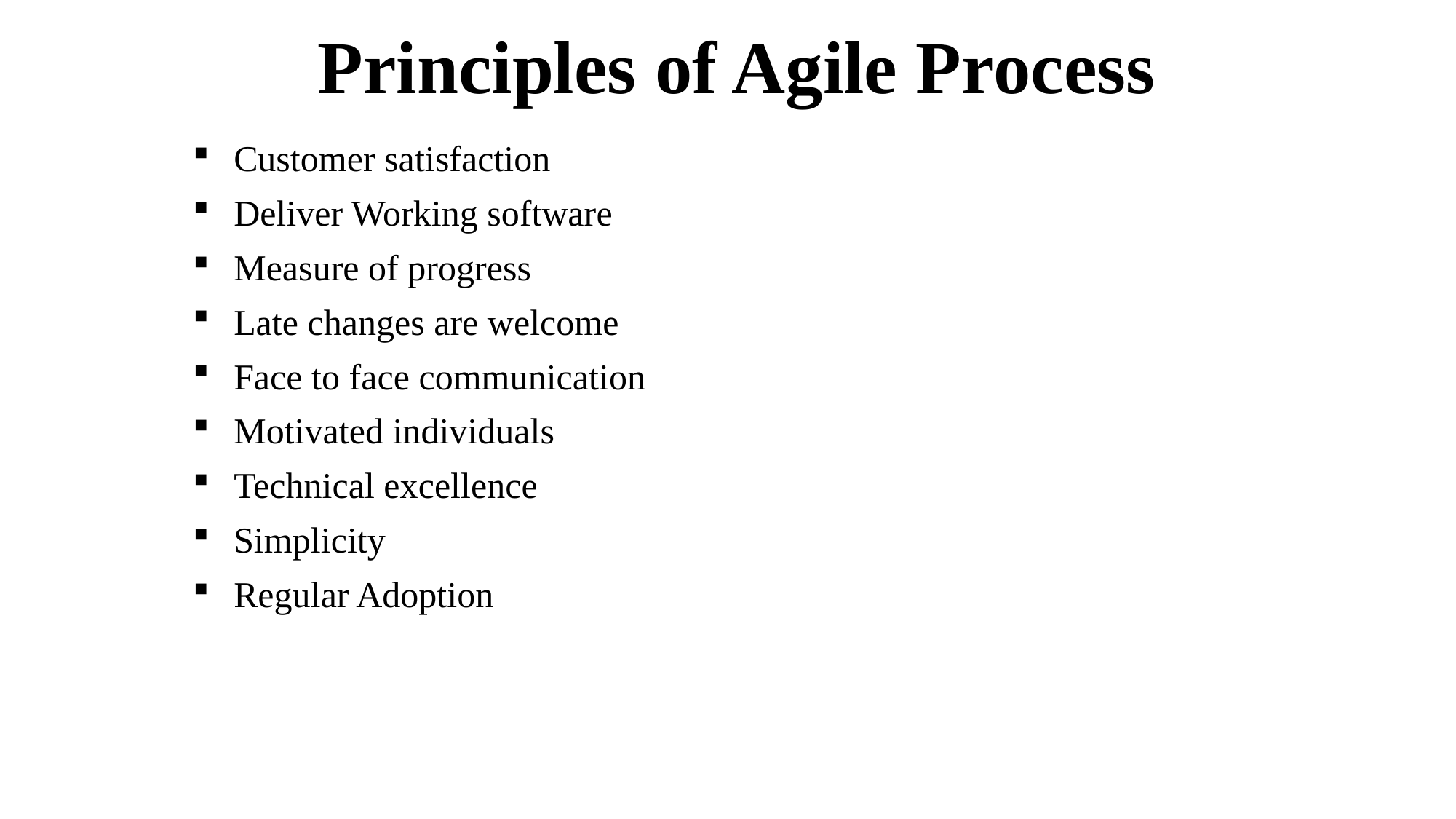

# Principles of Agile Process
Customer satisfaction
Deliver Working software
Measure of progress
Late changes are welcome
Face to face communication
Motivated individuals
Technical excellence
Simplicity
Regular Adoption